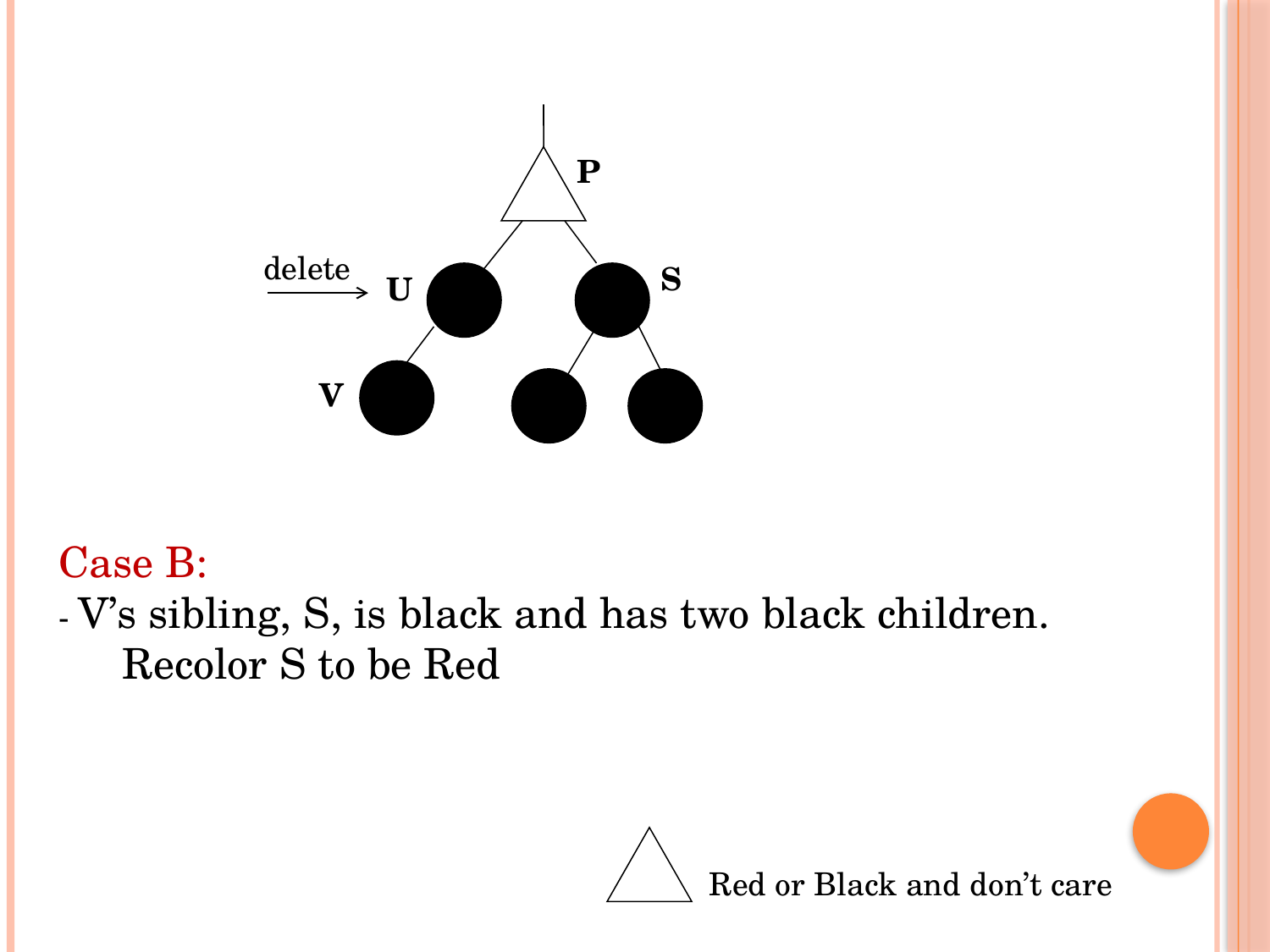

P

delete
S
U

V

Case B:
- V’s sibling, S, is black and has two black children.
Recolor S to be Red

Red or Black and don’t care